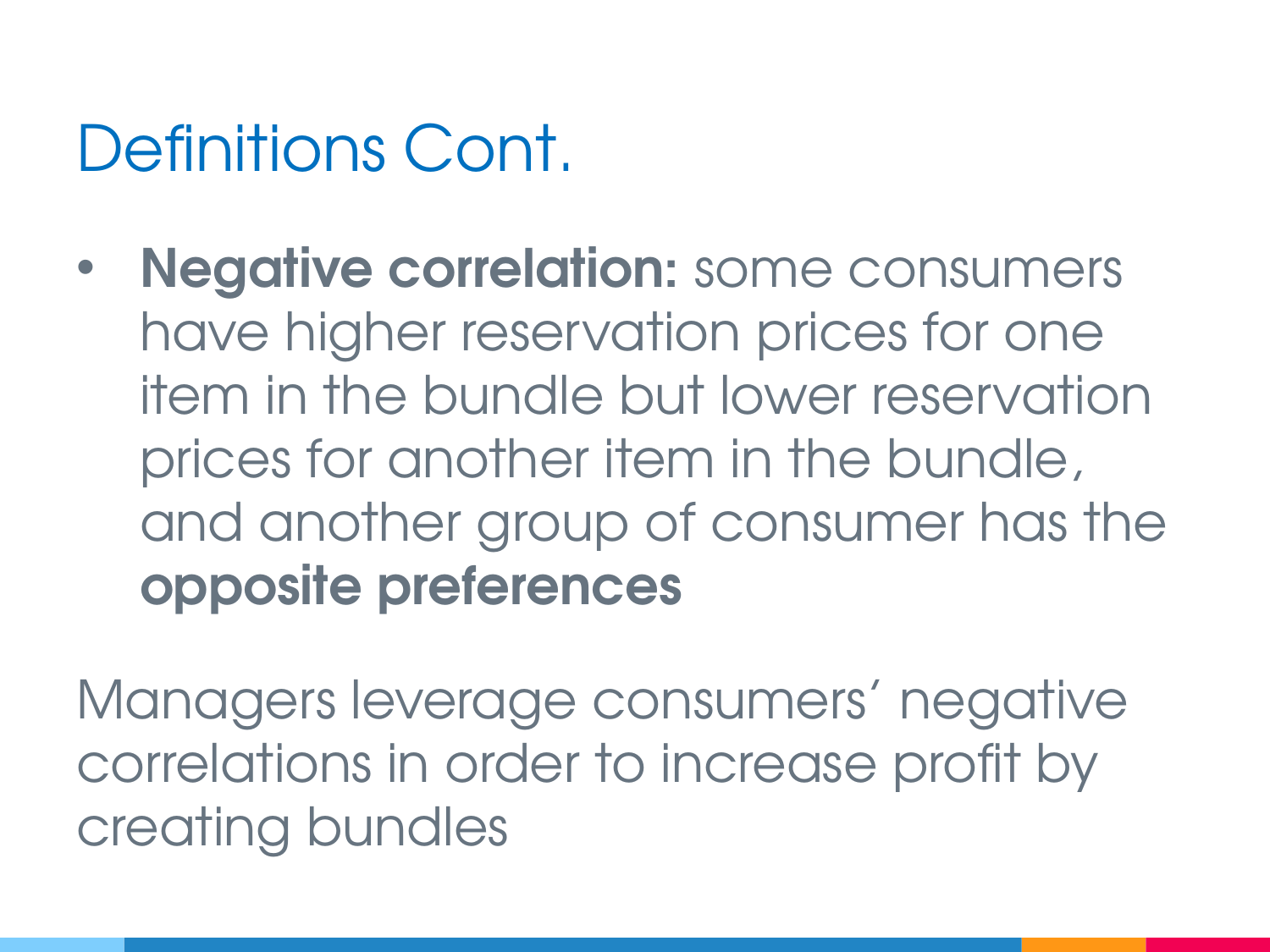

# Definitions Cont.
Negative correlation: some consumers have higher reservation prices for one item in the bundle but lower reservation prices for another item in the bundle, and another group of consumer has the opposite preferences

Managers leverage consumers’ negative correlations in order to increase profit by creating bundles